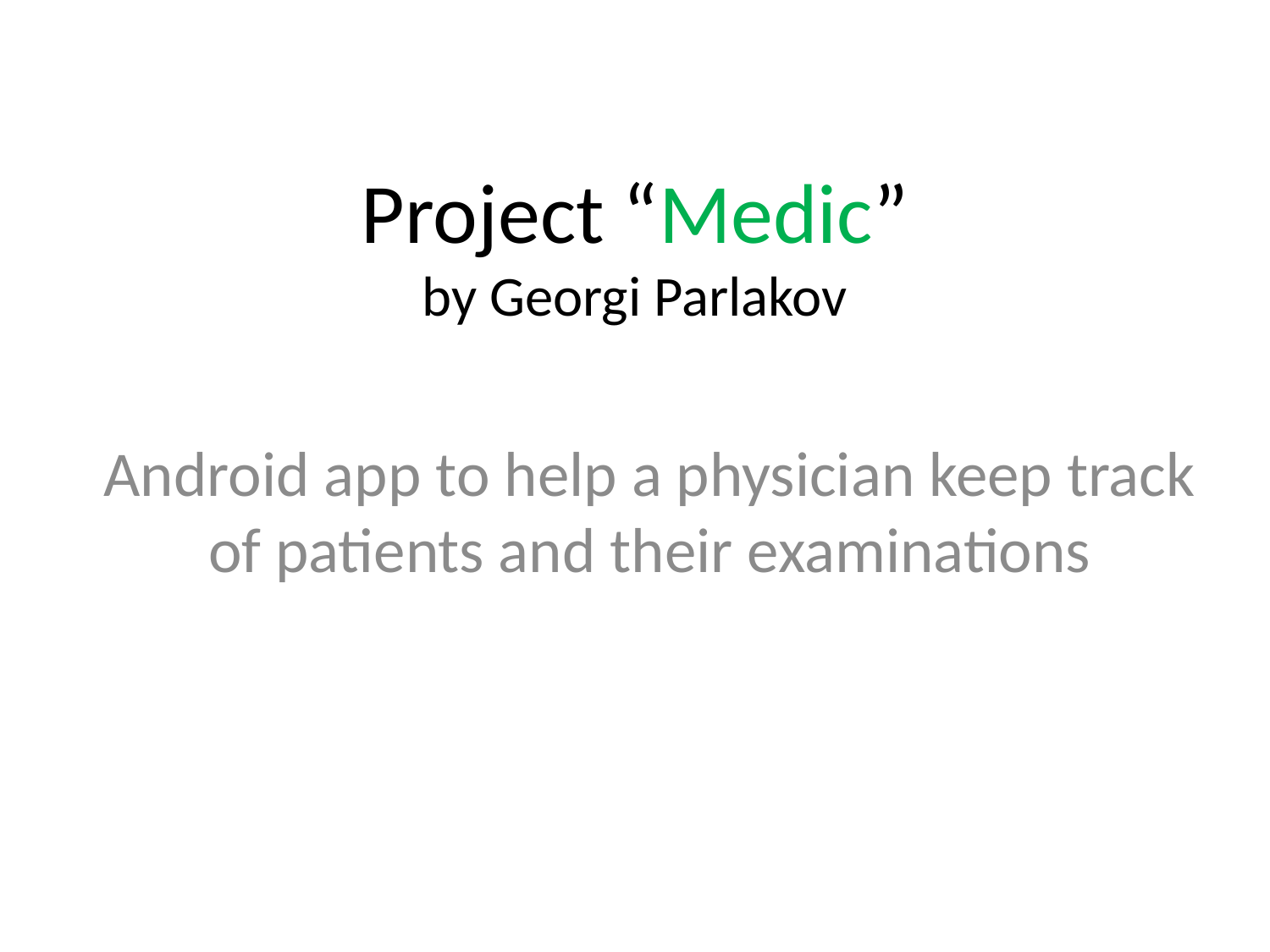

# Project “Medic” by Georgi Parlakov
Android app to help a physician keep track of patients and their examinations